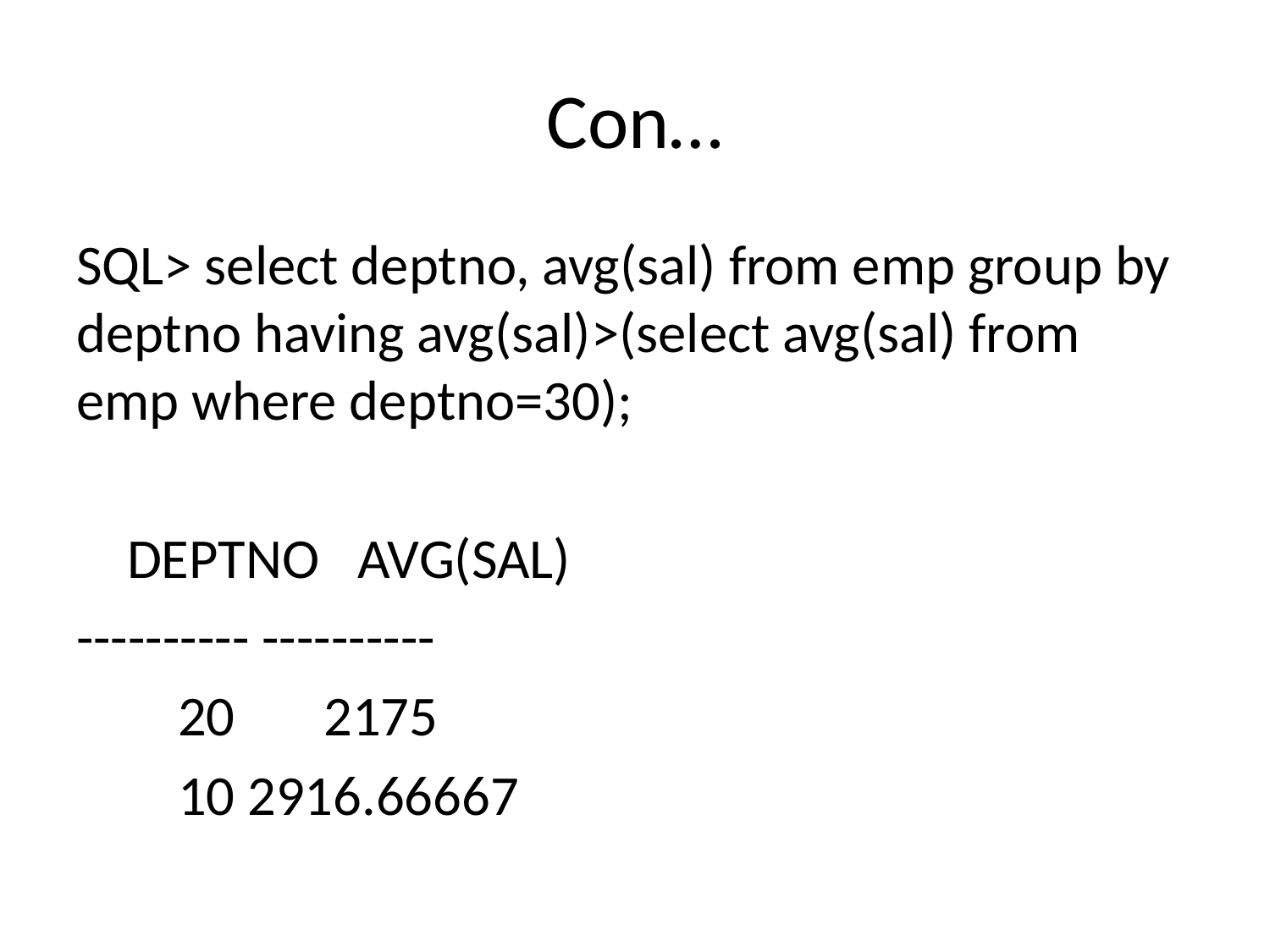

# Con…
SQL> select deptno, avg(sal) from emp group by deptno having avg(sal)>(select avg(sal) from emp where deptno=30);

    DEPTNO   AVG(SAL)
---------- ----------
        20       2175
        10 2916.66667